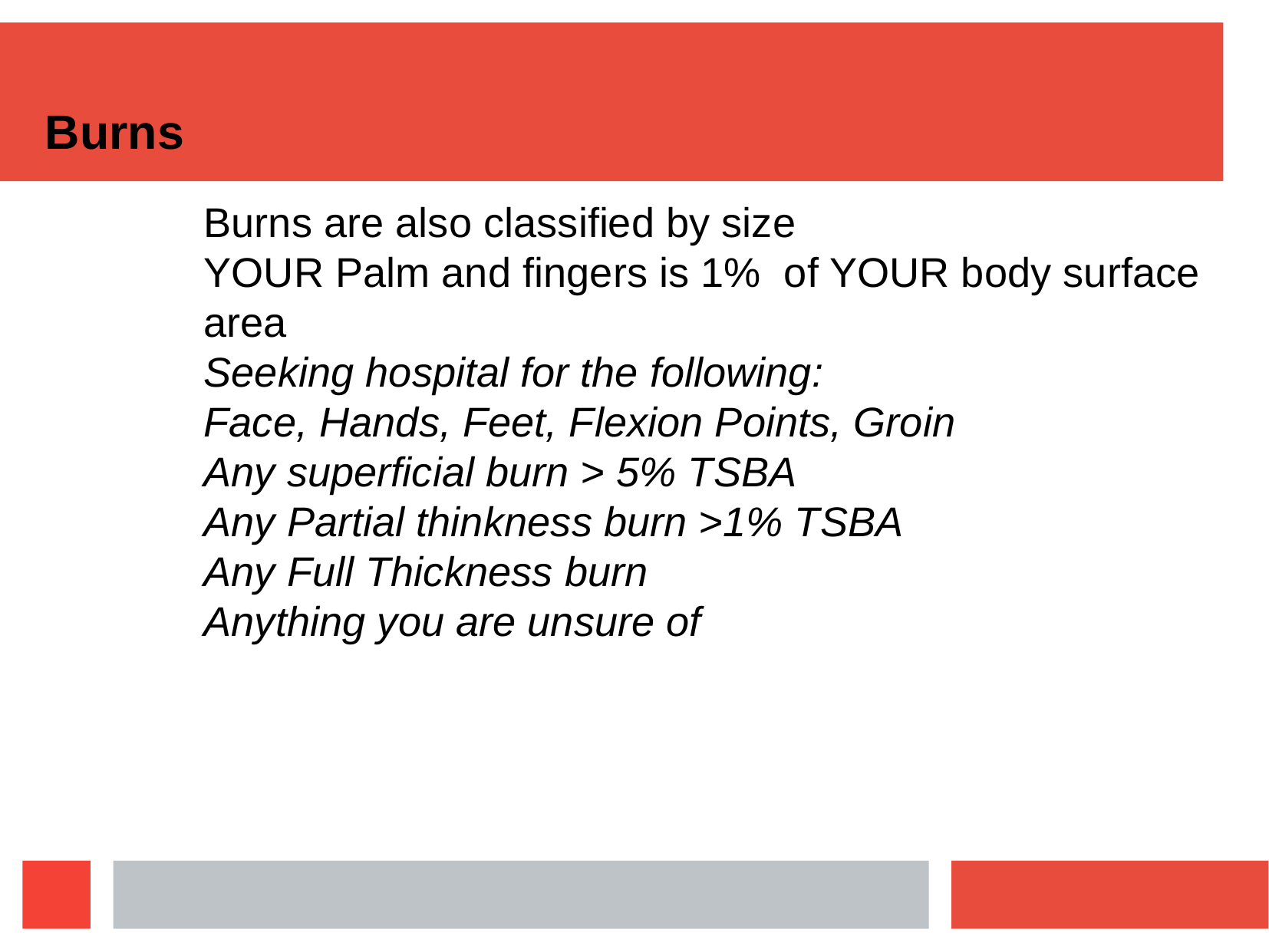

Burns
Burns are also classified by size
YOUR Palm and fingers is 1%  of YOUR body surface area
Seeking hospital for the following:
Face, Hands, Feet, Flexion Points, Groin
Any superficial burn > 5% TSBA
Any Partial thinkness burn >1% TSBA
Any Full Thickness burn
Anything you are unsure of